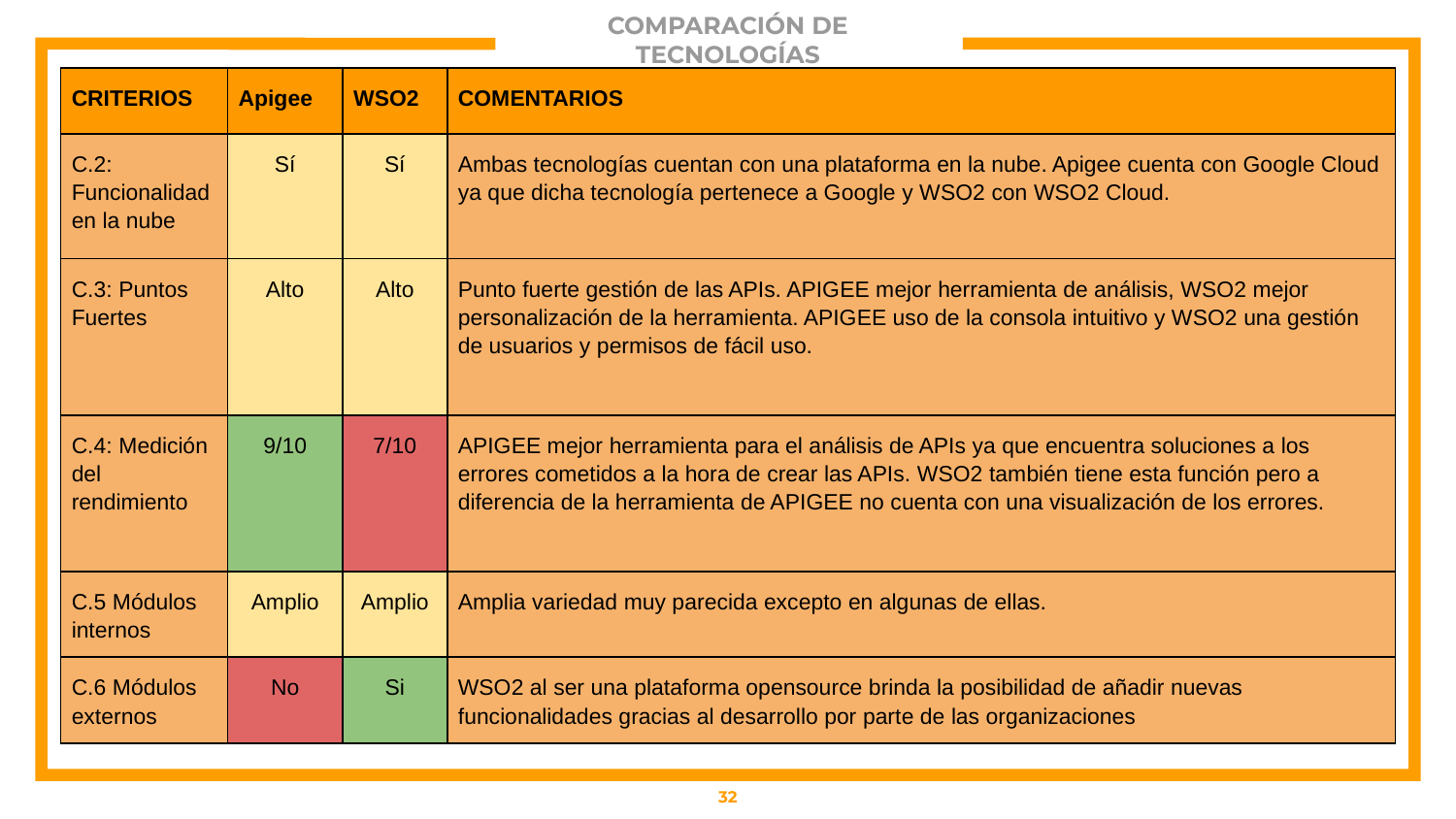

# COMPARACIÓN DE TECNOLOGÍAS

| CRITERIOS | Apigee | WSO2 | COMENTARIOS |
| --- | --- | --- | --- |
| C.2: Funcionalidad en la nube | Sí | Sí | Ambas tecnologías cuentan con una plataforma en la nube. Apigee cuenta con Google Cloud ya que dicha tecnología pertenece a Google y WSO2 con WSO2 Cloud. |
| C.3: Puntos Fuertes | Alto | Alto | Punto fuerte gestión de las APIs. APIGEE mejor herramienta de análisis, WSO2 mejor personalización de la herramienta. APIGEE uso de la consola intuitivo y WSO2 una gestión de usuarios y permisos de fácil uso. |
| C.4: Medición del rendimiento | 9/10 | 7/10 | APIGEE mejor herramienta para el análisis de APIs ya que encuentra soluciones a los errores cometidos a la hora de crear las APIs. WSO2 también tiene esta función pero a diferencia de la herramienta de APIGEE no cuenta con una visualización de los errores. |
| C.5 Módulos internos | Amplio | Amplio | Amplia variedad muy parecida excepto en algunas de ellas. |
| C.6 Módulos externos | No | Si | WSO2 al ser una plataforma opensource brinda la posibilidad de añadir nuevas funcionalidades gracias al desarrollo por parte de las organizaciones |
6
32